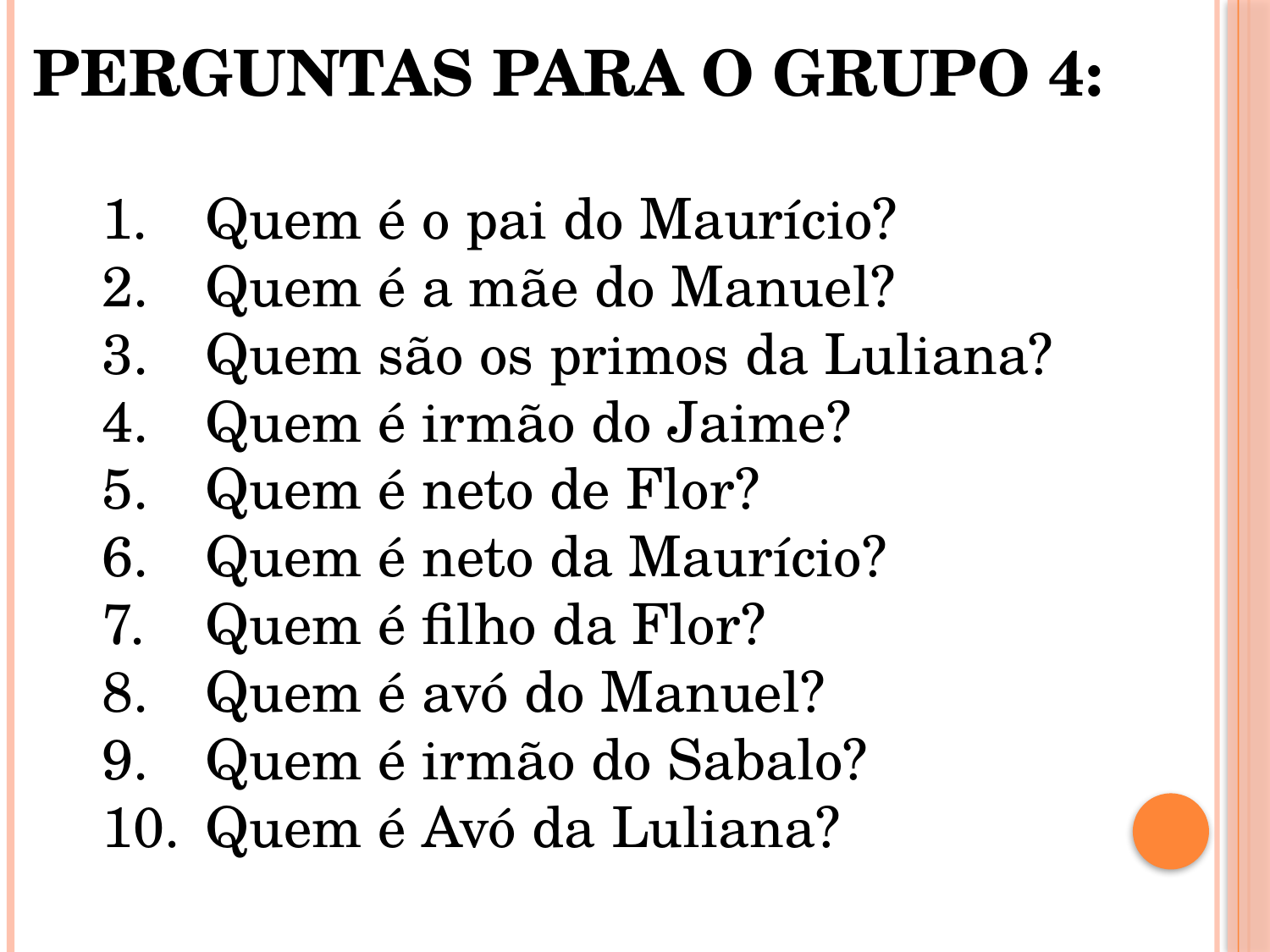

PERGUNTAS PARA O GRUPO 4:
Quem é o pai do Maurício?
Quem é a mãe do Manuel?
Quem são os primos da Luliana?
Quem é irmão do Jaime?
Quem é neto de Flor?
Quem é neto da Maurício?
Quem é filho da Flor?
Quem é avó do Manuel?
Quem é irmão do Sabalo?
Quem é Avó da Luliana?